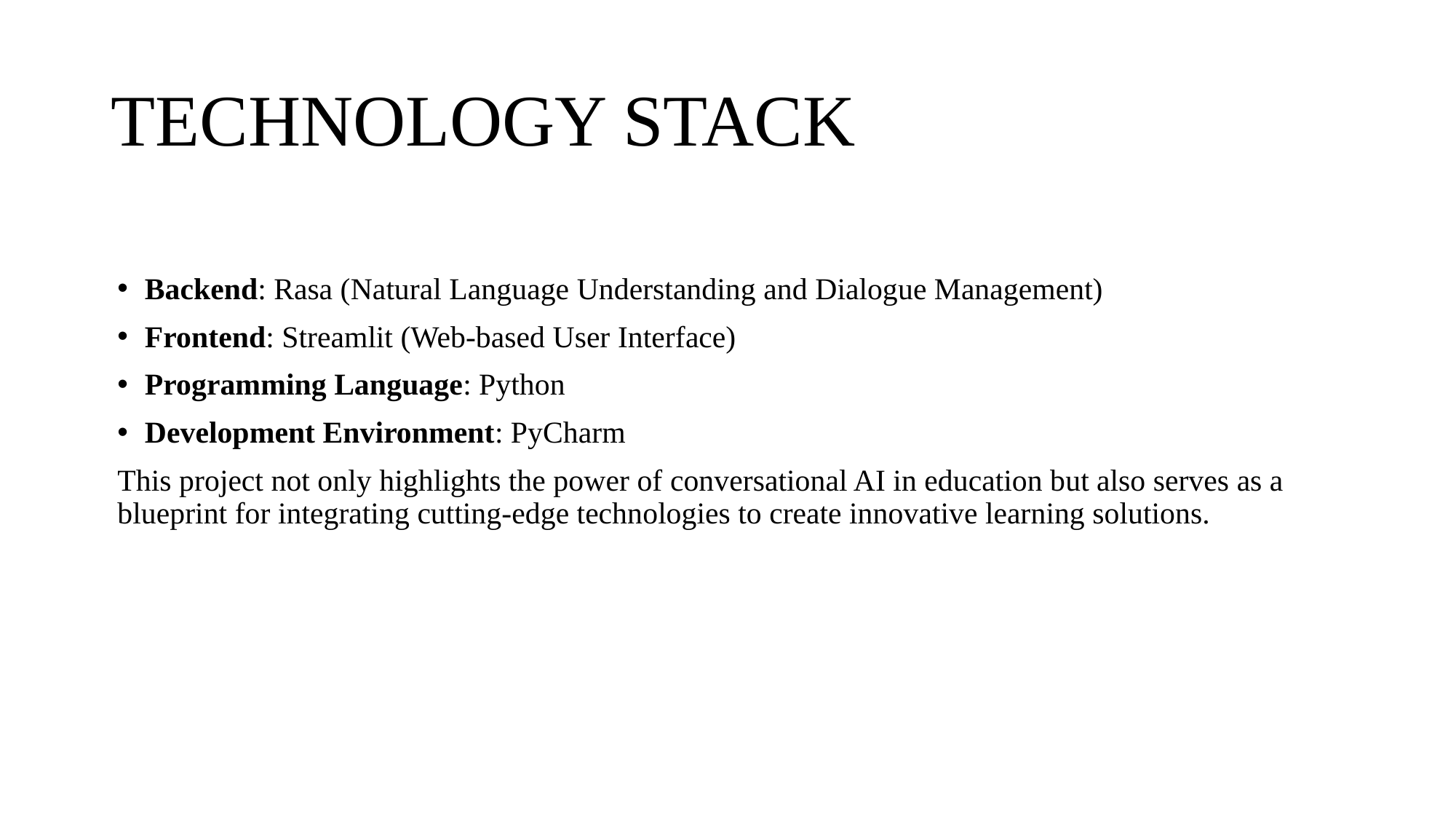

# TECHNOLOGY STACK
Backend: Rasa (Natural Language Understanding and Dialogue Management)
Frontend: Streamlit (Web-based User Interface)
Programming Language: Python
Development Environment: PyCharm
This project not only highlights the power of conversational AI in education but also serves as a blueprint for integrating cutting-edge technologies to create innovative learning solutions.